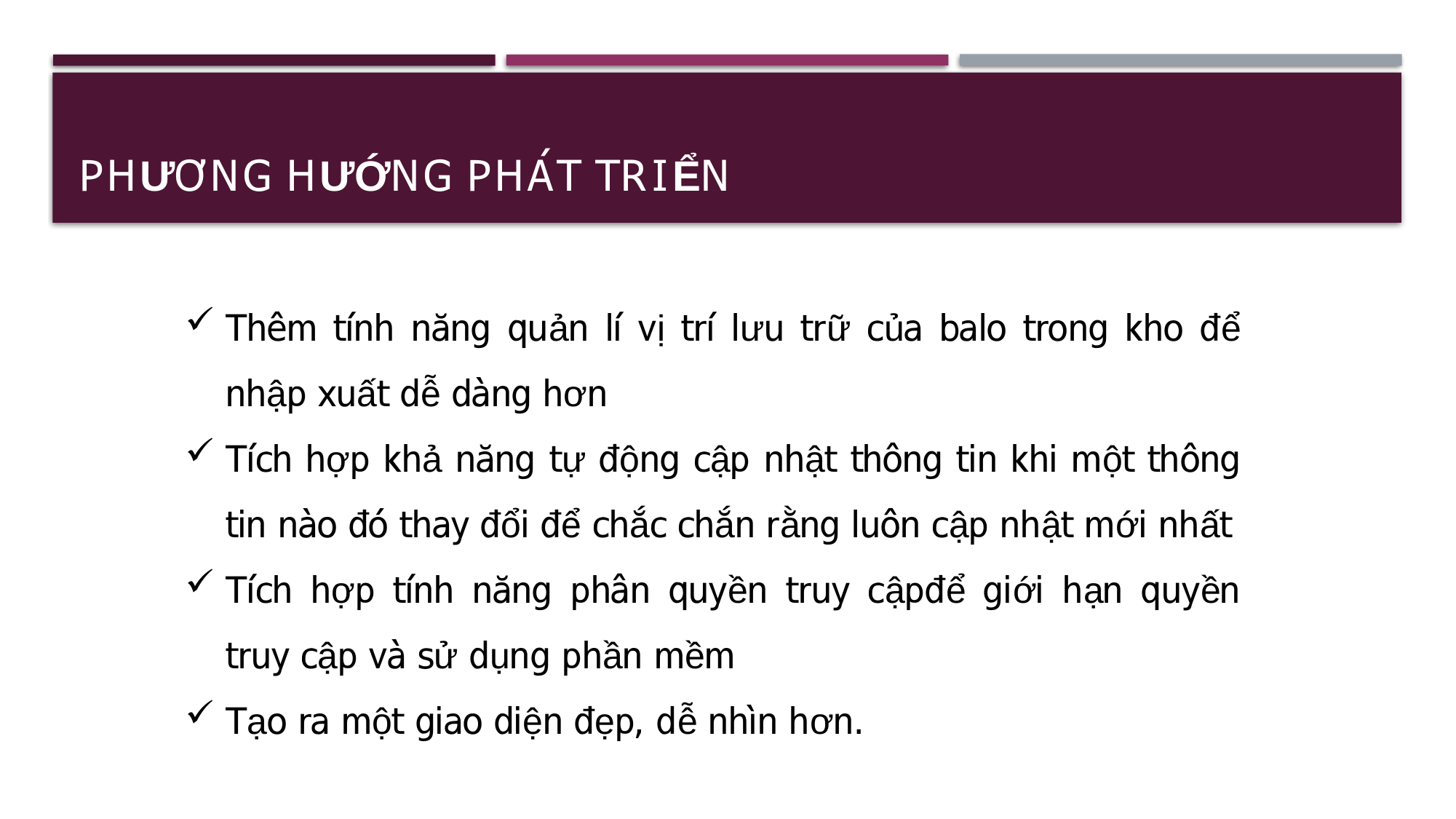

# PHƯƠNG HƯỚNG PHÁT TRIỂN
Thêm tính năng quản lí vị trí lưu trữ của balo trong kho để nhập xuất dễ dàng hơn
Tích hợp khả năng tự động cập nhật thông tin khi một thông tin nào đó thay đổi để chắc chắn rằng luôn cập nhật mới nhất
Tích hợp tính năng phân quyền truy cậpđể giới hạn quyền truy cập và sử dụng phần mềm
Tạo ra một giao diện đẹp, dễ nhìn hơn.